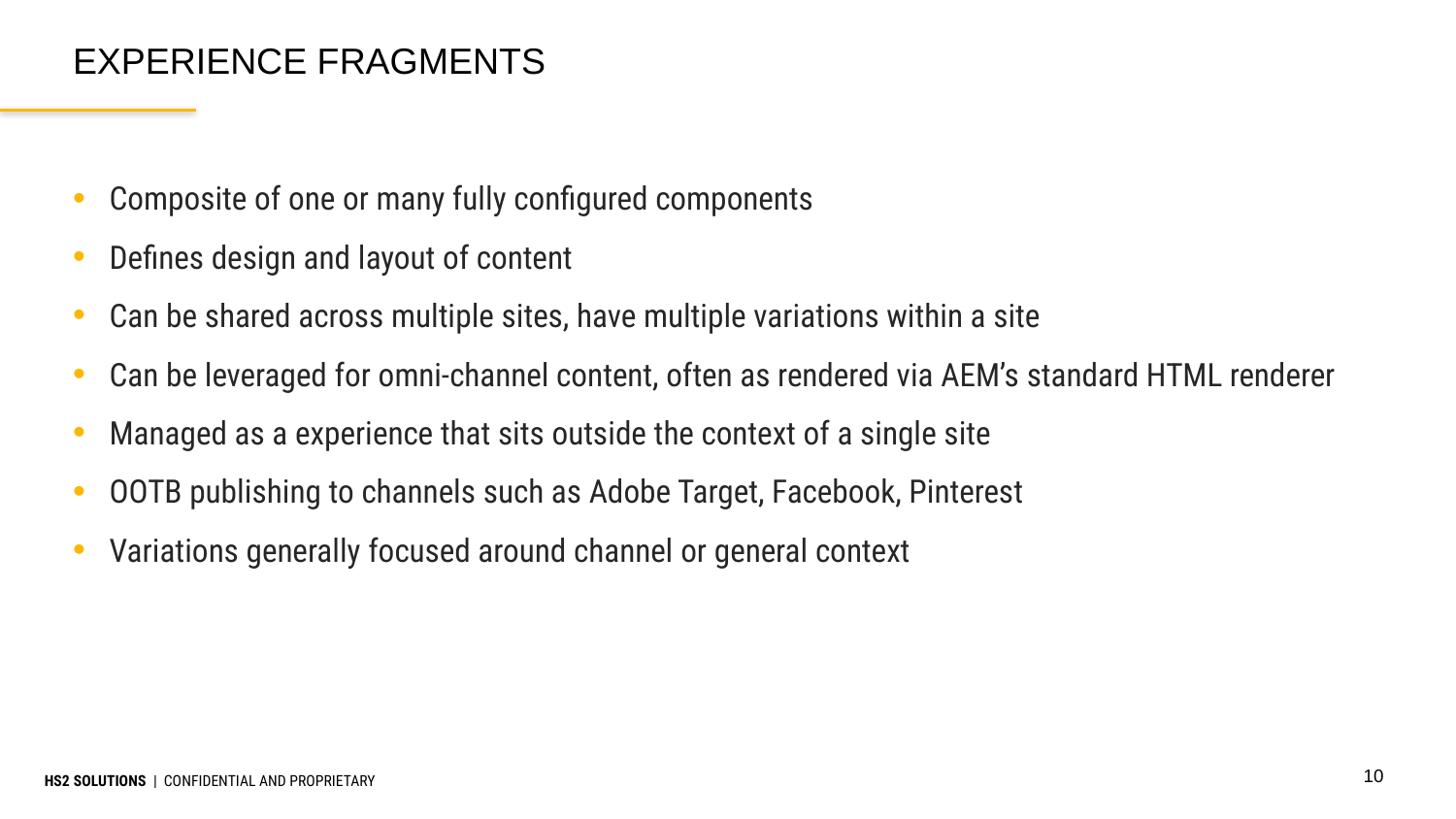

# Experience Fragments
Composite of one or many fully configured components
Defines design and layout of content
Can be shared across multiple sites, have multiple variations within a site
Can be leveraged for omni-channel content, often as rendered via AEM’s standard HTML renderer
Managed as a experience that sits outside the context of a single site
OOTB publishing to channels such as Adobe Target, Facebook, Pinterest
Variations generally focused around channel or general context